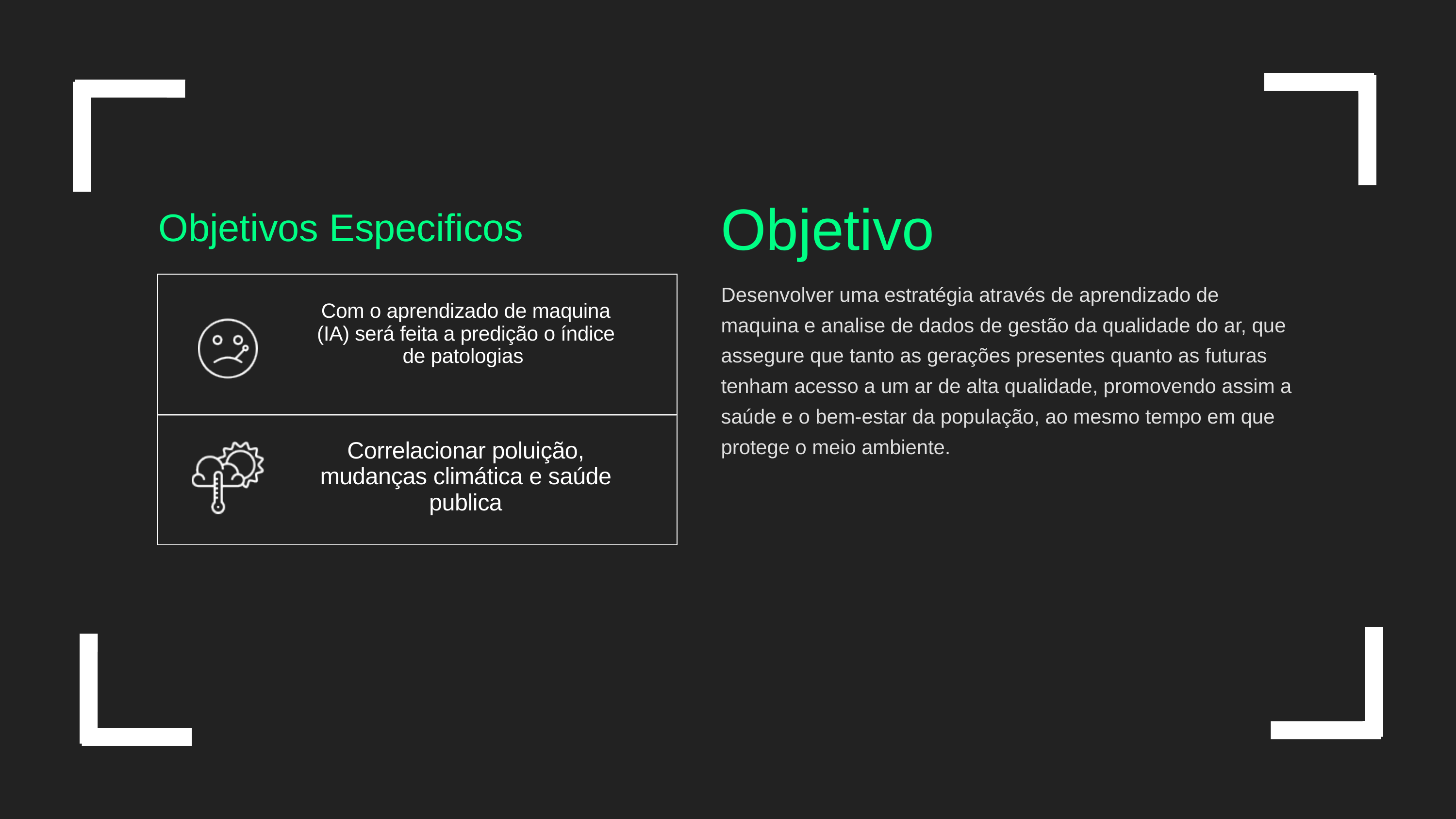

Objetivo
Objetivos Especificos

Desenvolver uma estratégia através de aprendizado de maquina e analise de dados de gestão da qualidade do ar, que assegure que tanto as gerações presentes quanto as futuras tenham acesso a um ar de alta qualidade, promovendo assim a saúde e o bem-estar da população, ao mesmo tempo em que protege o meio ambiente.
Com o aprendizado de maquina (IA) será feita a predição o índice de patologias

1

Correlacionar poluição, mudanças climática e saúde publica

2